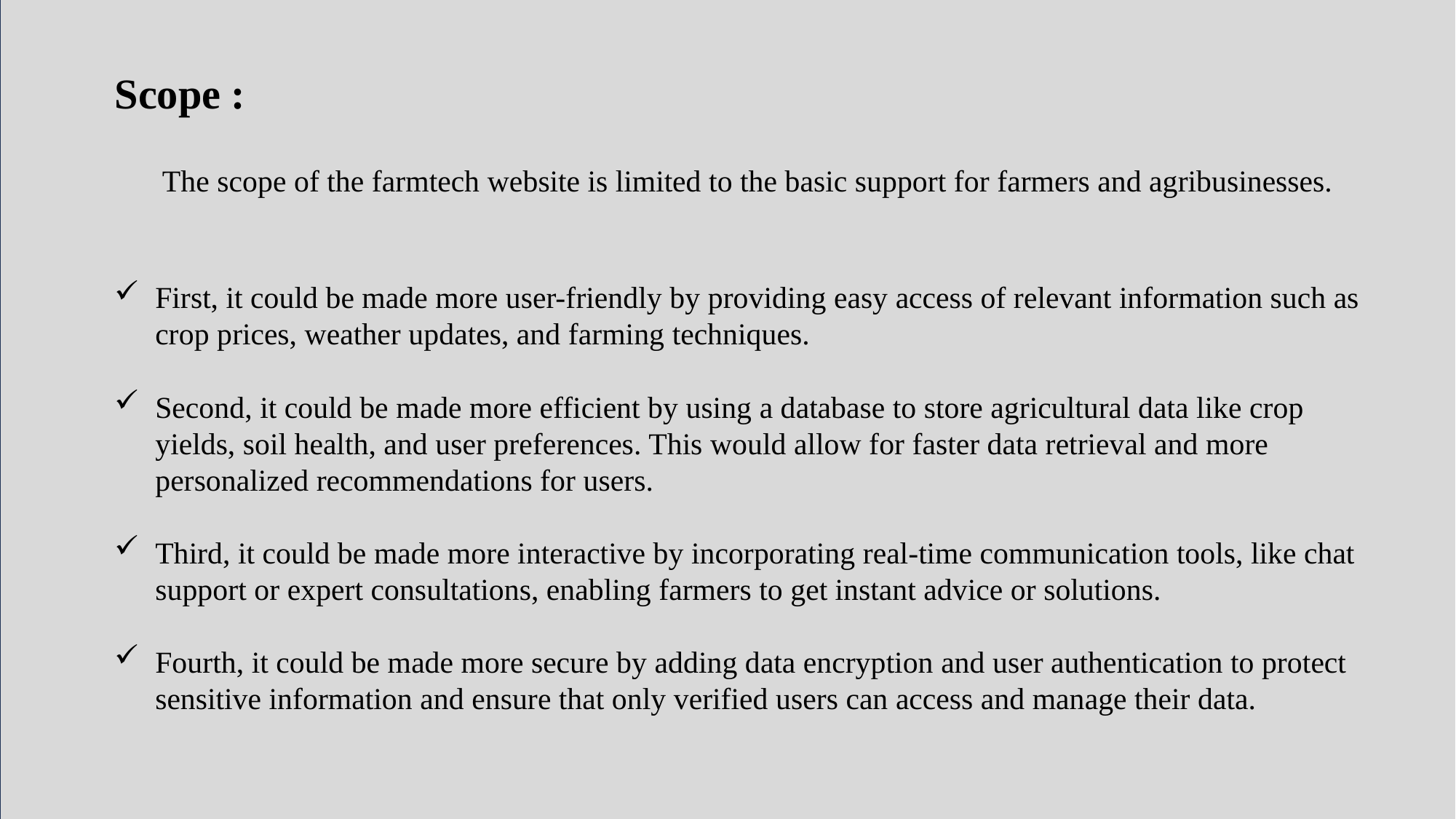

Scope :
The scope of the farmtech website is limited to the basic support for farmers and agribusinesses.

First, it could be made more user-friendly by providing easy access of relevant information such as crop prices, weather updates, and farming techniques.

Second, it could be made more efficient by using a database to store agricultural data like crop yields, soil health, and user preferences. This would allow for faster data retrieval and more personalized recommendations for users.

Third, it could be made more interactive by incorporating real-time communication tools, like chat support or expert consultations, enabling farmers to get instant advice or solutions.

Fourth, it could be made more secure by adding data encryption and user authentication to protect sensitive information and ensure that only verified users can access and manage their data.